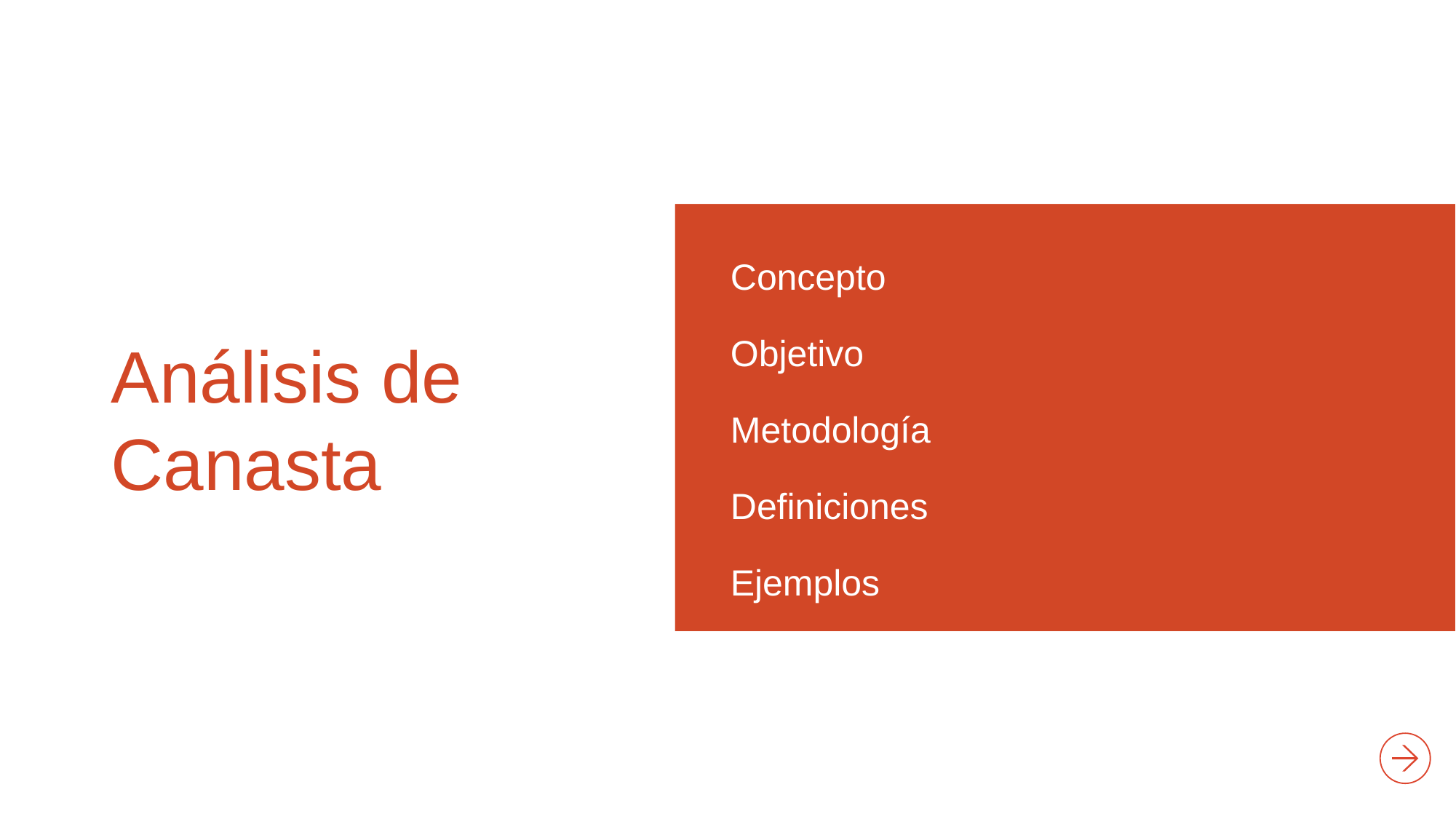

Concepto
Objetivo
Metodología
Definiciones
Ejemplos
# Análisis de Canasta